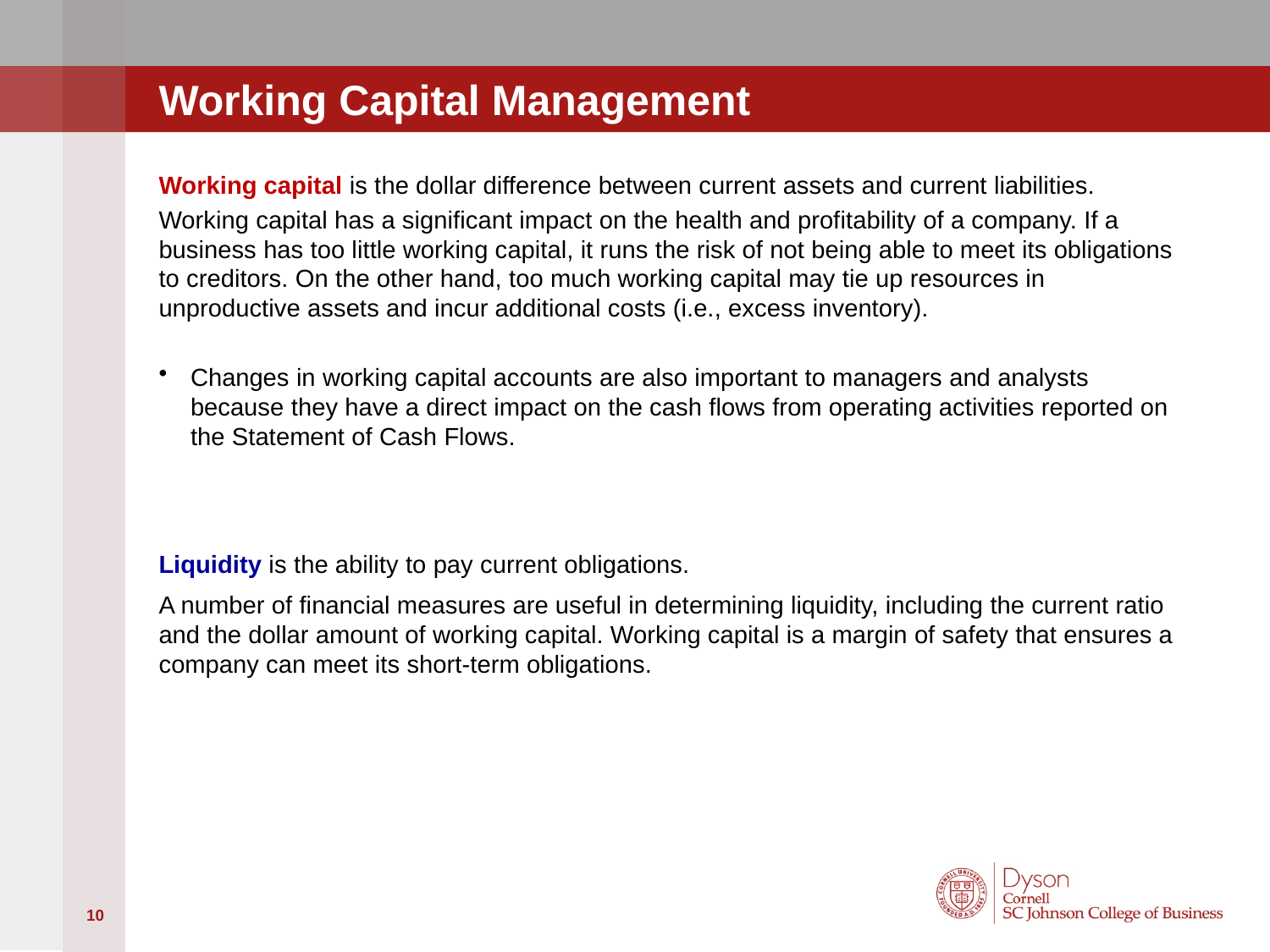

# Working Capital Management
Working capital is the dollar difference between current assets and current liabilities.
Working capital has a significant impact on the health and profitability of a company. If a business has too little working capital, it runs the risk of not being able to meet its obligations to creditors. On the other hand, too much working capital may tie up resources in unproductive assets and incur additional costs (i.e., excess inventory).

Changes in working capital accounts are also important to managers and analysts because they have a direct impact on the cash flows from operating activities reported on the Statement of Cash Flows.

Liquidity is the ability to pay current obligations.
A number of financial measures are useful in determining liquidity, including the current ratio  and the dollar amount of working capital. Working capital is a margin of safety that ensures a company can meet its short-term obligations.
10